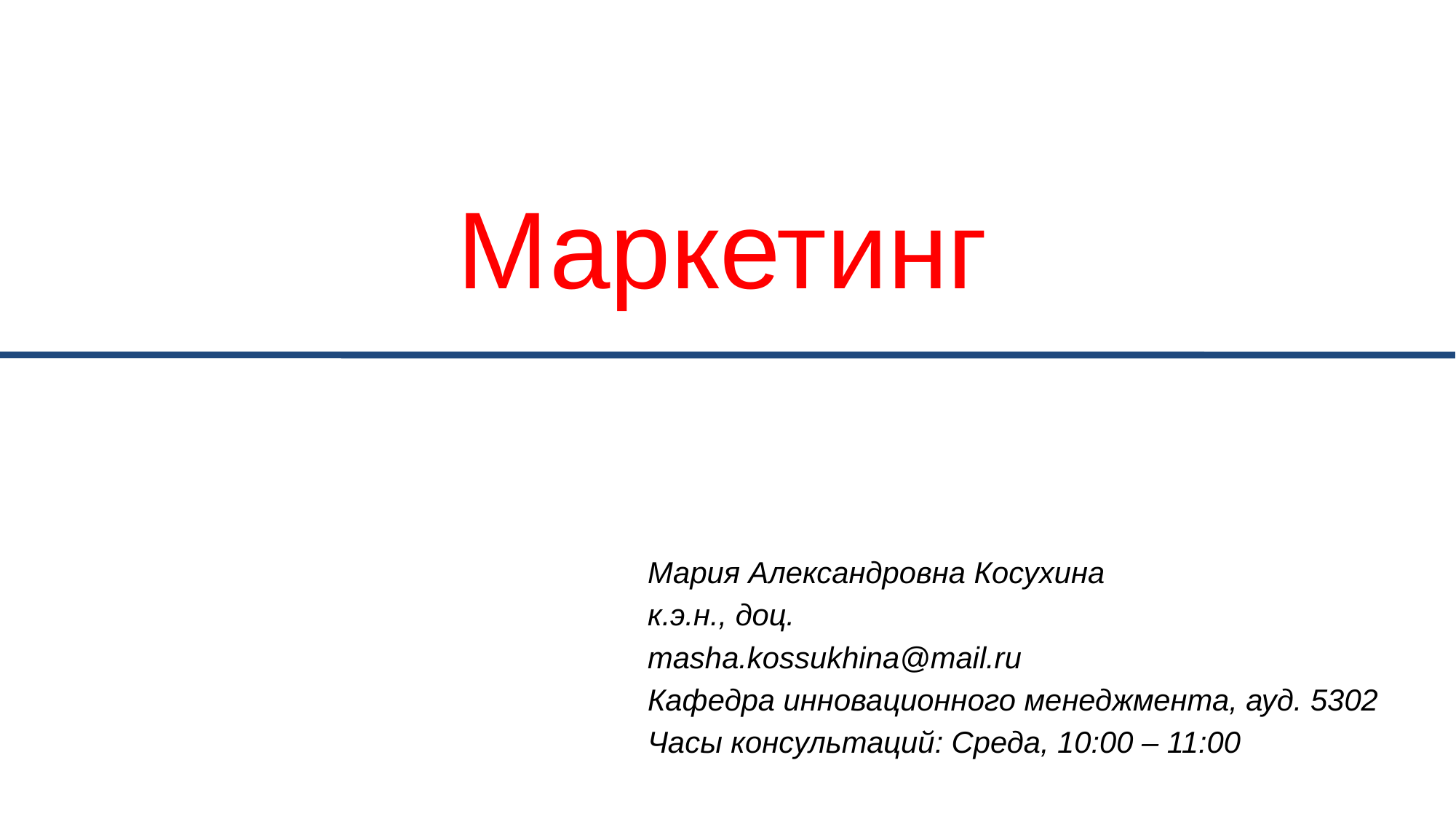

# Маркетинг
Мария Александровна Косухина
к.э.н., доц.
masha.kossukhina@mail.ru
Кафедра инновационного менеджмента, ауд. 5302
Часы консультаций: Среда, 10:00 – 11:00